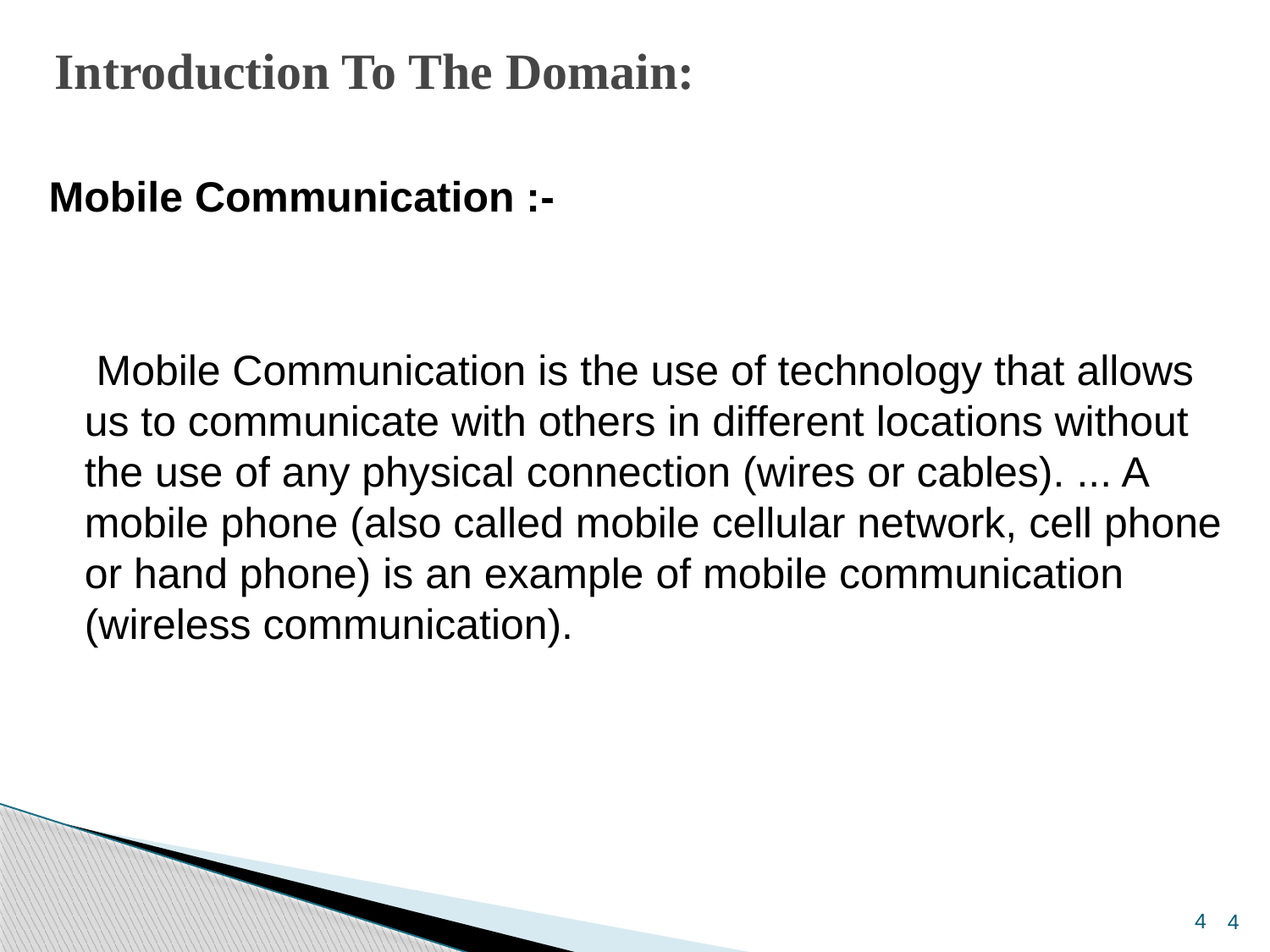

# Introduction To The Domain:

Mobile Communication :-

    Mobile Communication is the use of technology that allows us to communicate with others in different locations without the use of any physical connection (wires or cables). ... A mobile phone (also called mobile cellular network, cell phone or hand phone) is an example of mobile communication (wireless communication).
4
4